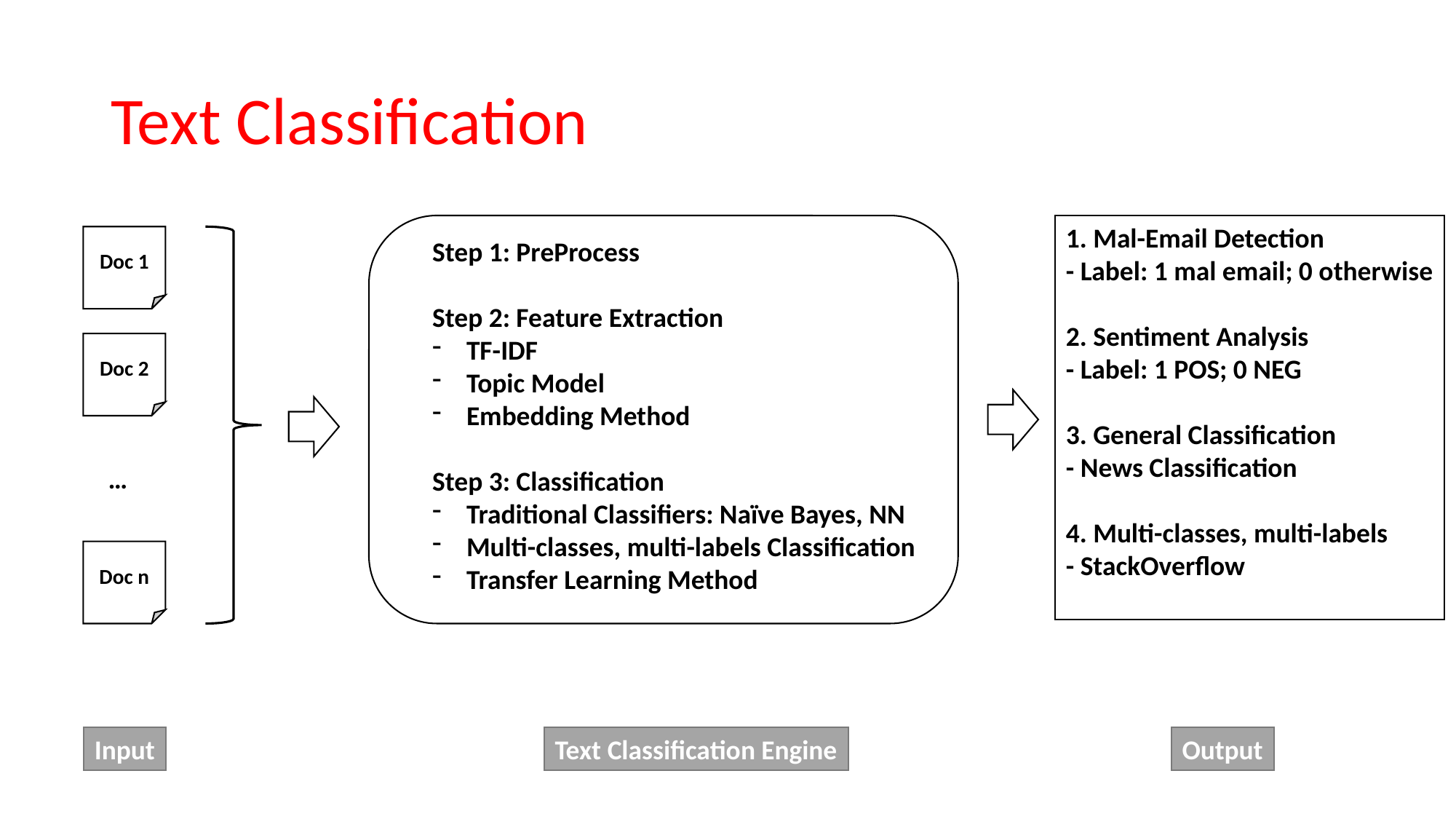

# Text Classification

Step 1: PreProcess

Step 2: Feature Extraction
TF-IDF
Topic Model
Embedding Method

Step 3: Classification
Traditional Classifiers: Naïve Bayes, NN
Multi-classes, multi-labels Classification
Transfer Learning Method

1. Mal-Email Detection
- Label: 1 mal email; 0 otherwise

2. Sentiment Analysis
- Label: 1 POS; 0 NEG

3. General Classification
- News Classification

4. Multi-classes, multi-labels
- StackOverflow

Doc 1

Doc 2

…
Doc n
Input
Text Classification Engine
Output